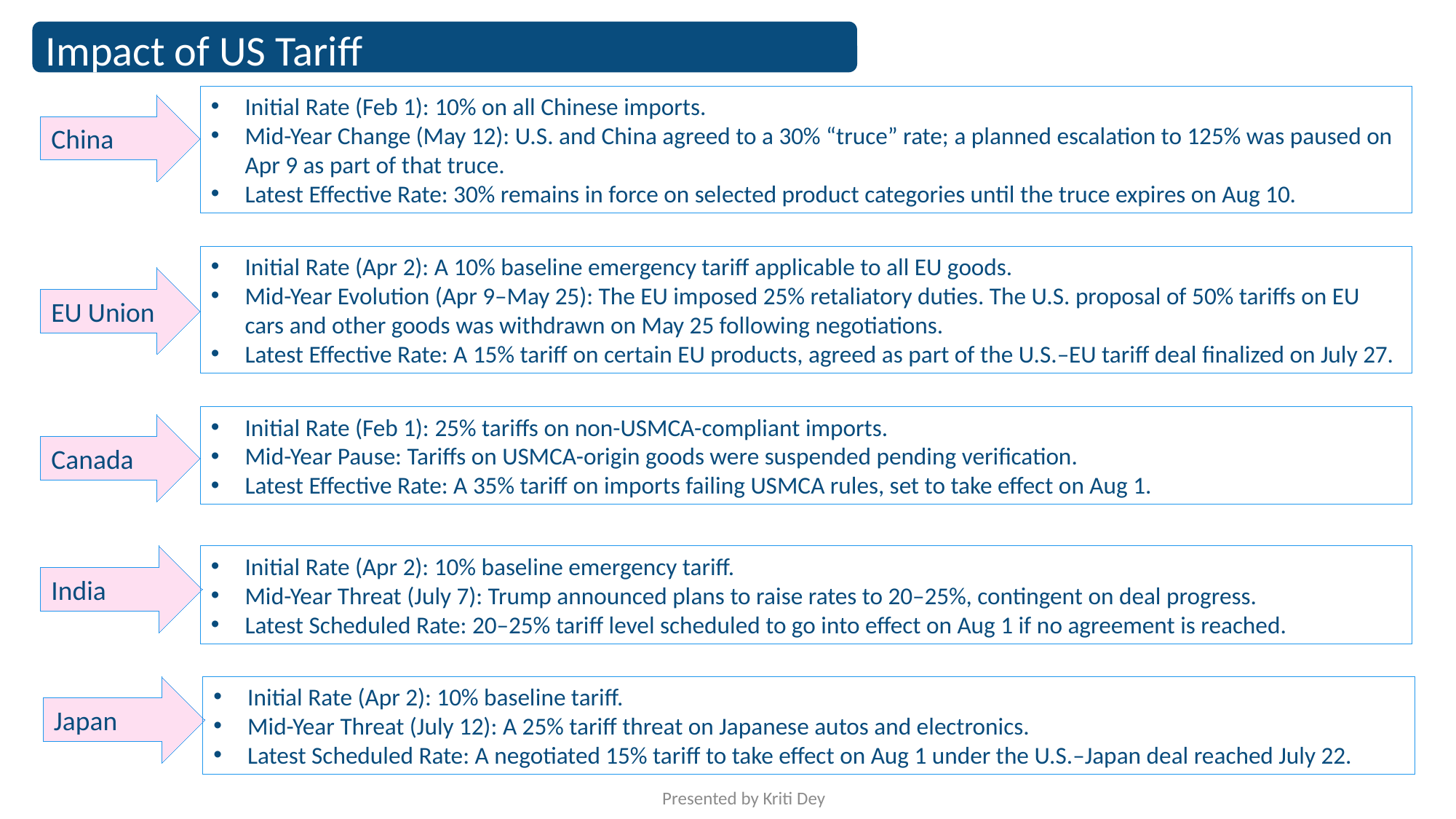

Impact of US Tariff
Initial Rate (Feb 1): 10% on all Chinese imports.
Mid-Year Change (May 12): U.S. and China agreed to a 30% “truce” rate; a planned escalation to 125% was paused on Apr 9 as part of that truce.
Latest Effective Rate: 30% remains in force on selected product categories until the truce expires on Aug 10.
China
Initial Rate (Apr 2): A 10% baseline emergency tariff applicable to all EU goods.
Mid-Year Evolution (Apr 9–May 25): The EU imposed 25% retaliatory duties. The U.S. proposal of 50% tariffs on EU cars and other goods was withdrawn on May 25 following negotiations.
Latest Effective Rate: A 15% tariff on certain EU products, agreed as part of the U.S.–EU tariff deal finalized on July 27.
EU Union
Initial Rate (Feb 1): 25% tariffs on non-USMCA-compliant imports.
Mid-Year Pause: Tariffs on USMCA-origin goods were suspended pending verification.
Latest Effective Rate: A 35% tariff on imports failing USMCA rules, set to take effect on Aug 1.
Canada
India
Initial Rate (Apr 2): 10% baseline emergency tariff.
Mid-Year Threat (July 7): Trump announced plans to raise rates to 20–25%, contingent on deal progress.
Latest Scheduled Rate: 20–25% tariff level scheduled to go into effect on Aug 1 if no agreement is reached.
Japan
Initial Rate (Apr 2): 10% baseline tariff.
Mid-Year Threat (July 12): A 25% tariff threat on Japanese autos and electronics.
Latest Scheduled Rate: A negotiated 15% tariff to take effect on Aug 1 under the U.S.–Japan deal reached July 22.
Presented by Kriti Dey